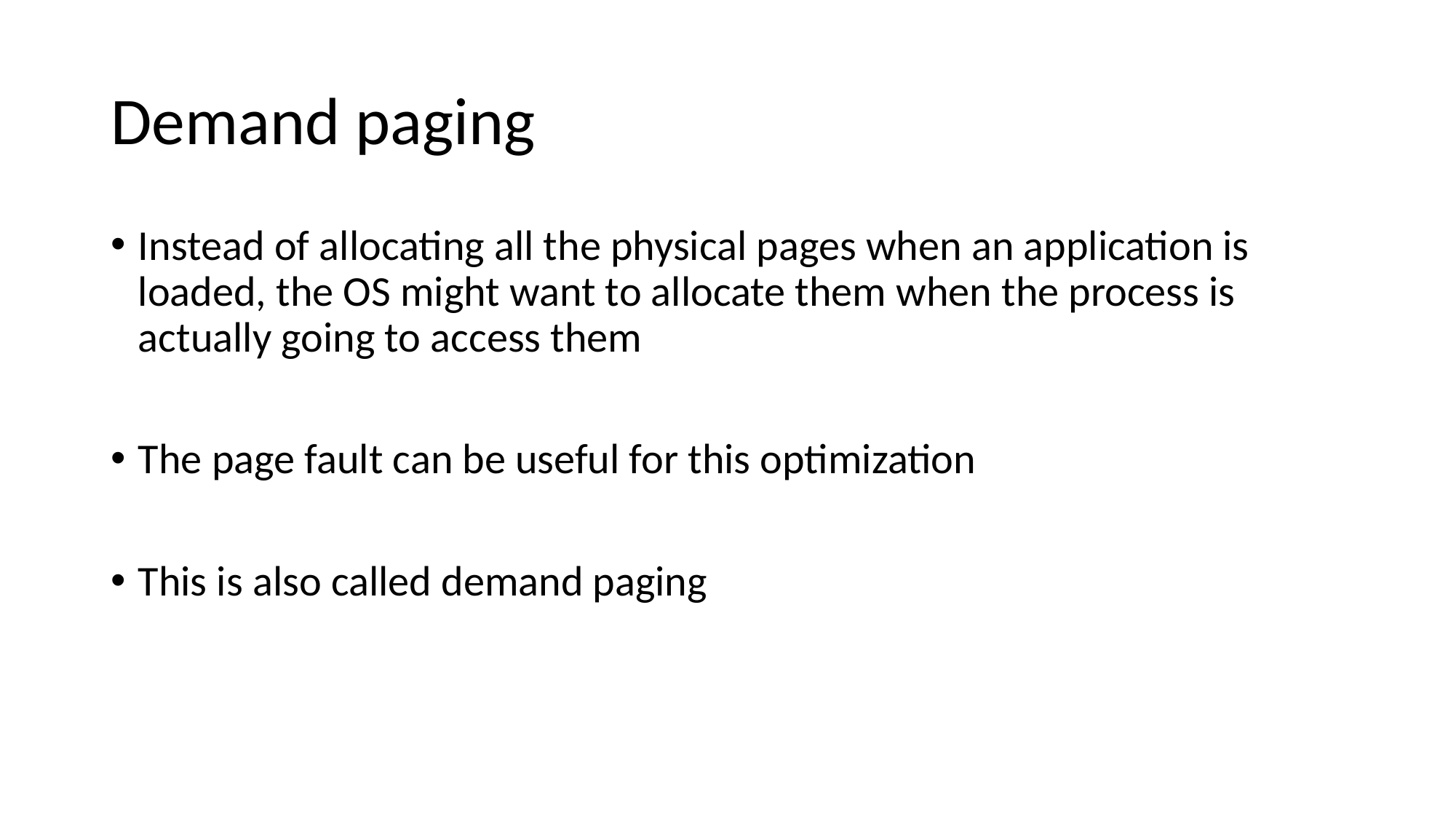

# Demand paging
Instead of allocating all the physical pages when an application is loaded, the OS might want to allocate them when the process is actually going to access them

The page fault can be useful for this optimization

This is also called demand paging